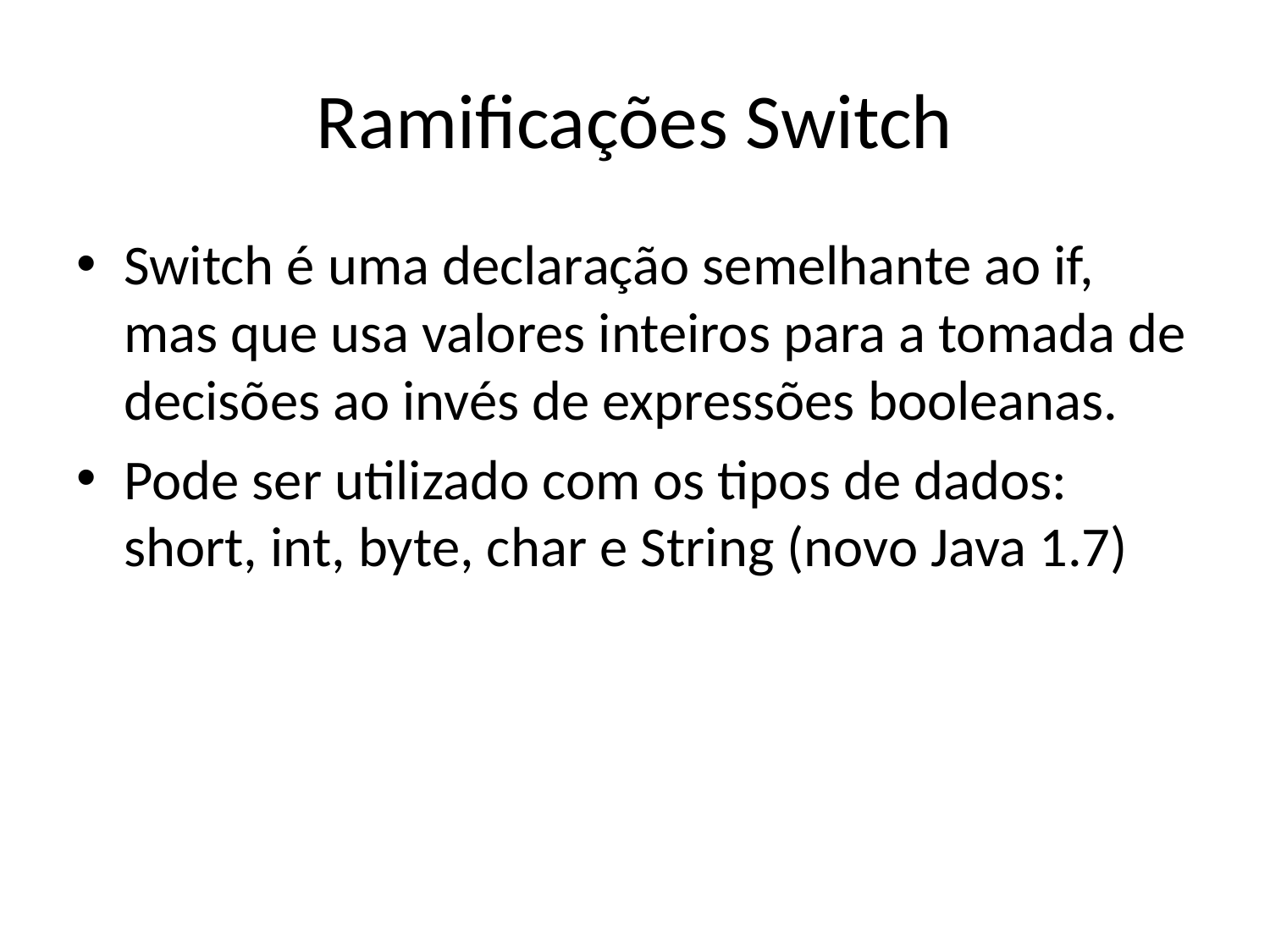

# Ramificações Switch
Switch é uma declaração semelhante ao if, mas que usa valores inteiros para a tomada de decisões ao invés de expressões booleanas.
Pode ser utilizado com os tipos de dados: short, int, byte, char e String (novo Java 1.7)